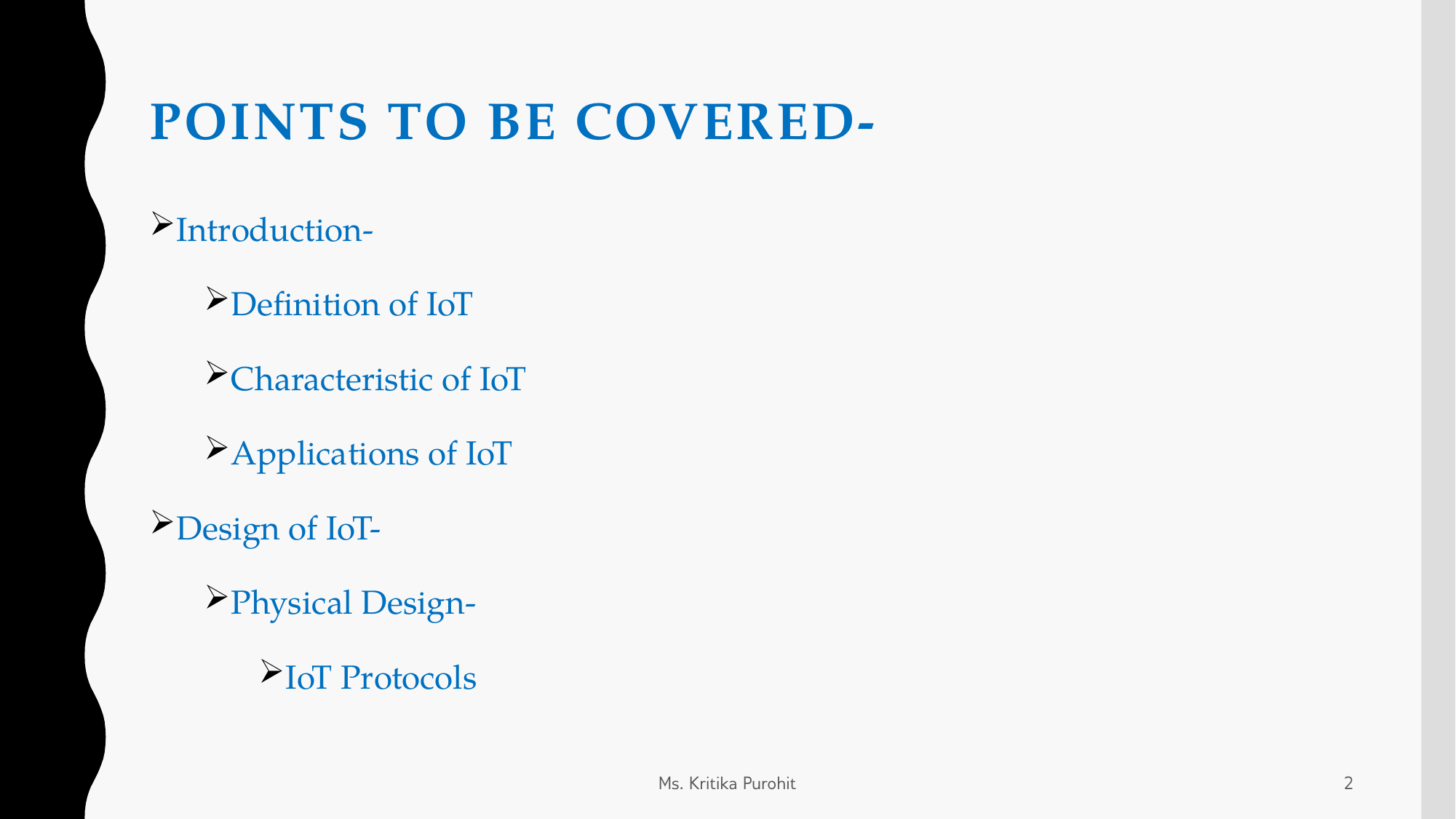

# Points to be covered-
Introduction-
Definition of IoT
Characteristic of IoT
Applications of IoT
Design of IoT-
Physical Design-
IoT Protocols
Ms. Kritika Purohit
2